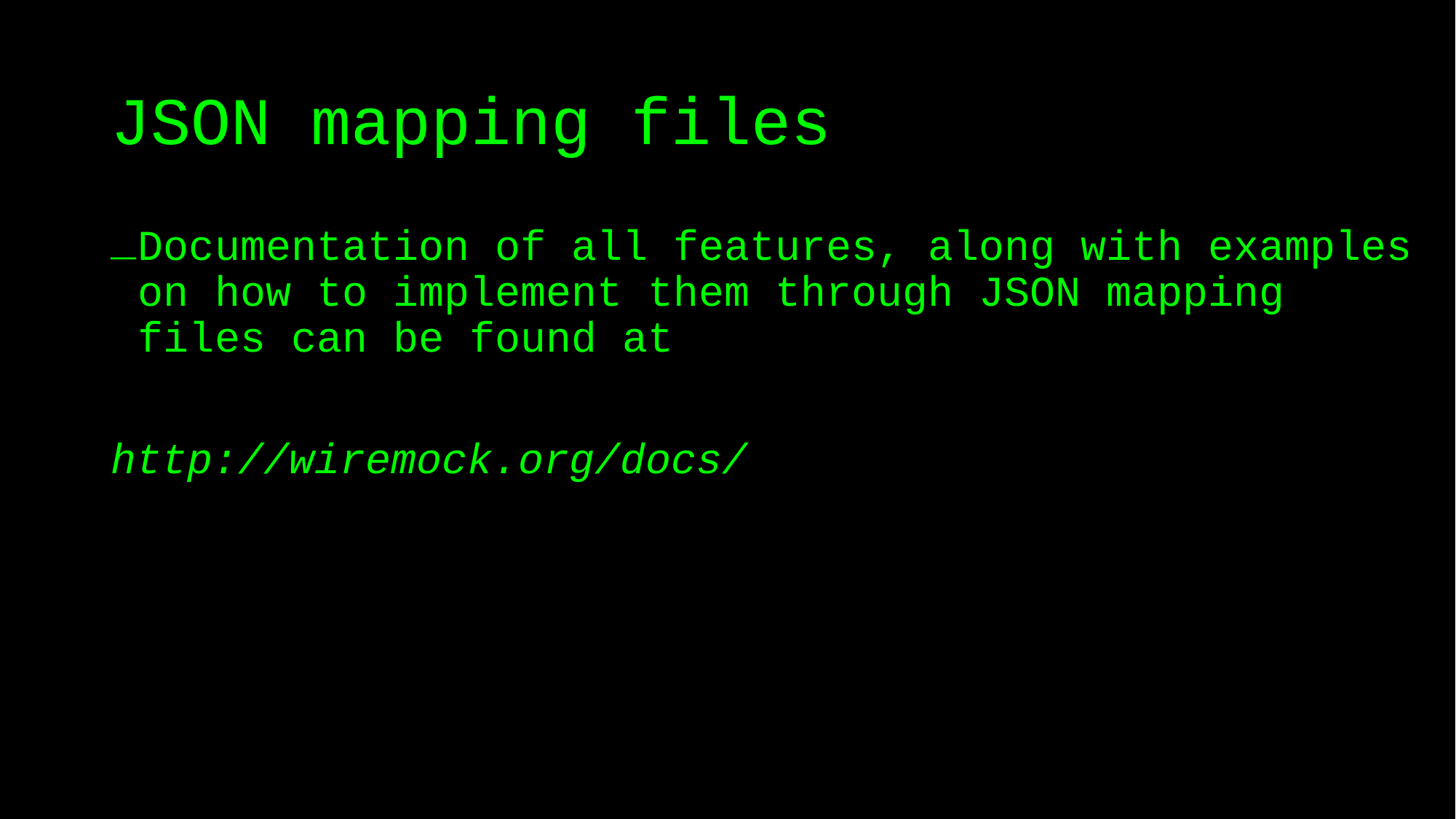

# JSON mapping files
Documentation of all features, along with examples on how to implement them through JSON mapping files can be found at

http://wiremock.org/docs/